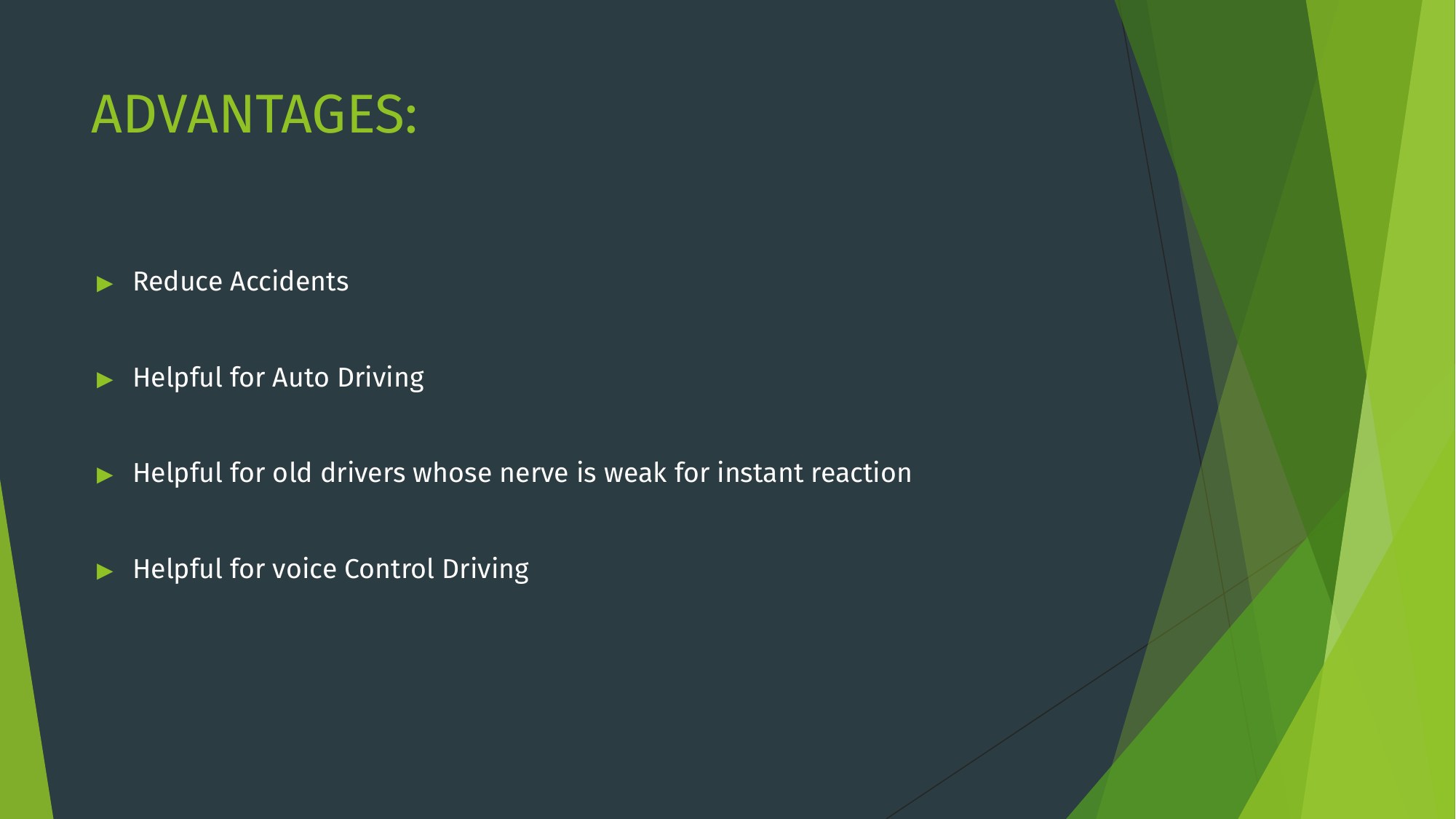

ADVANTAGES:
Reduce Accidents

Helpful for Auto Driving

Helpful for old drivers whose nerve is weak for instant reaction

Helpful for voice Control Driving